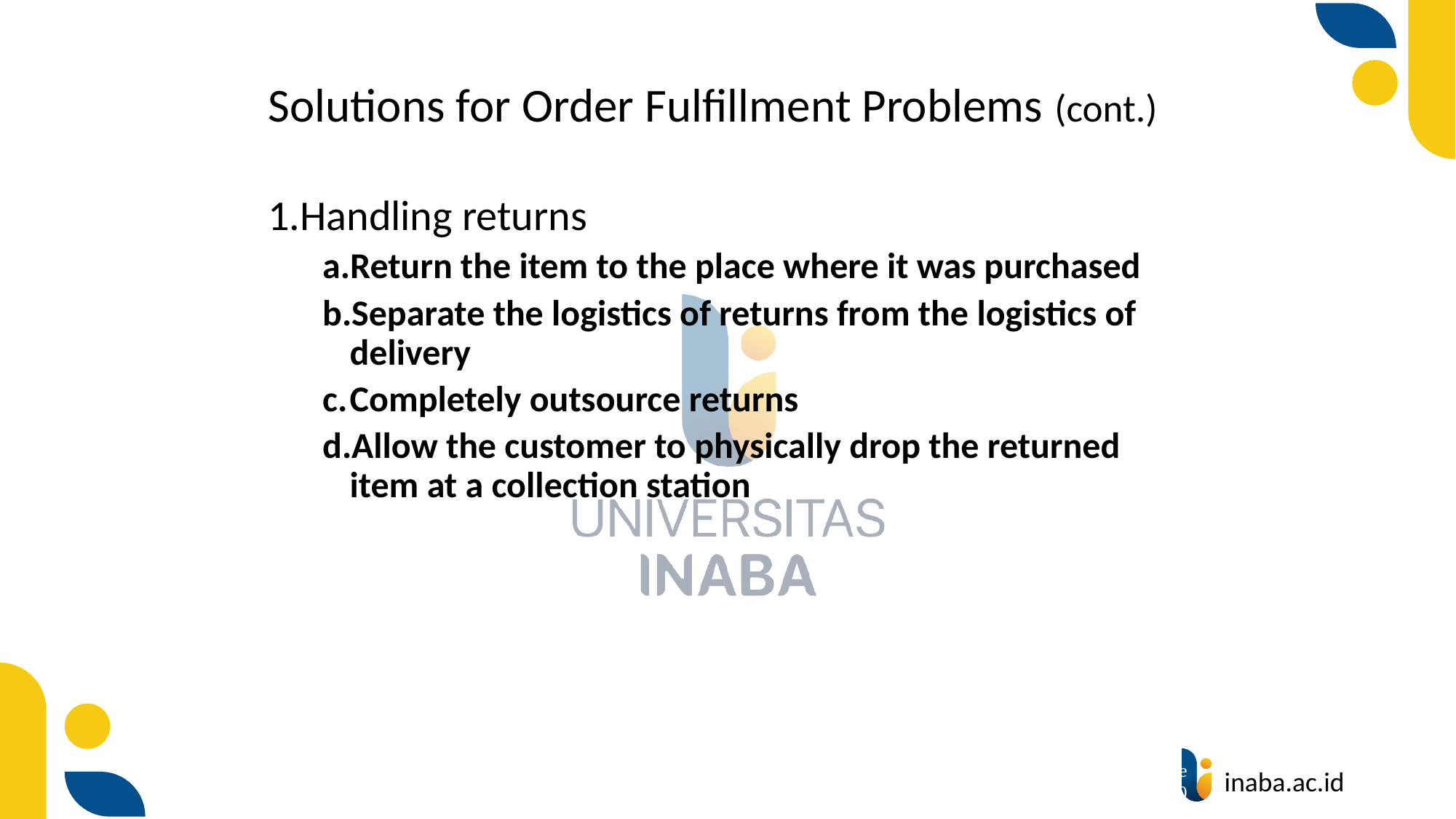

# Solutions for Order Fulfillment Problems (cont.)
Handling returns
Return the item to the place where it was purchased
Separate the logistics of returns from the logistics of delivery
Completely outsource returns
Allow the customer to physically drop the returned item at a collection station
35
© Prentice Hall 2020